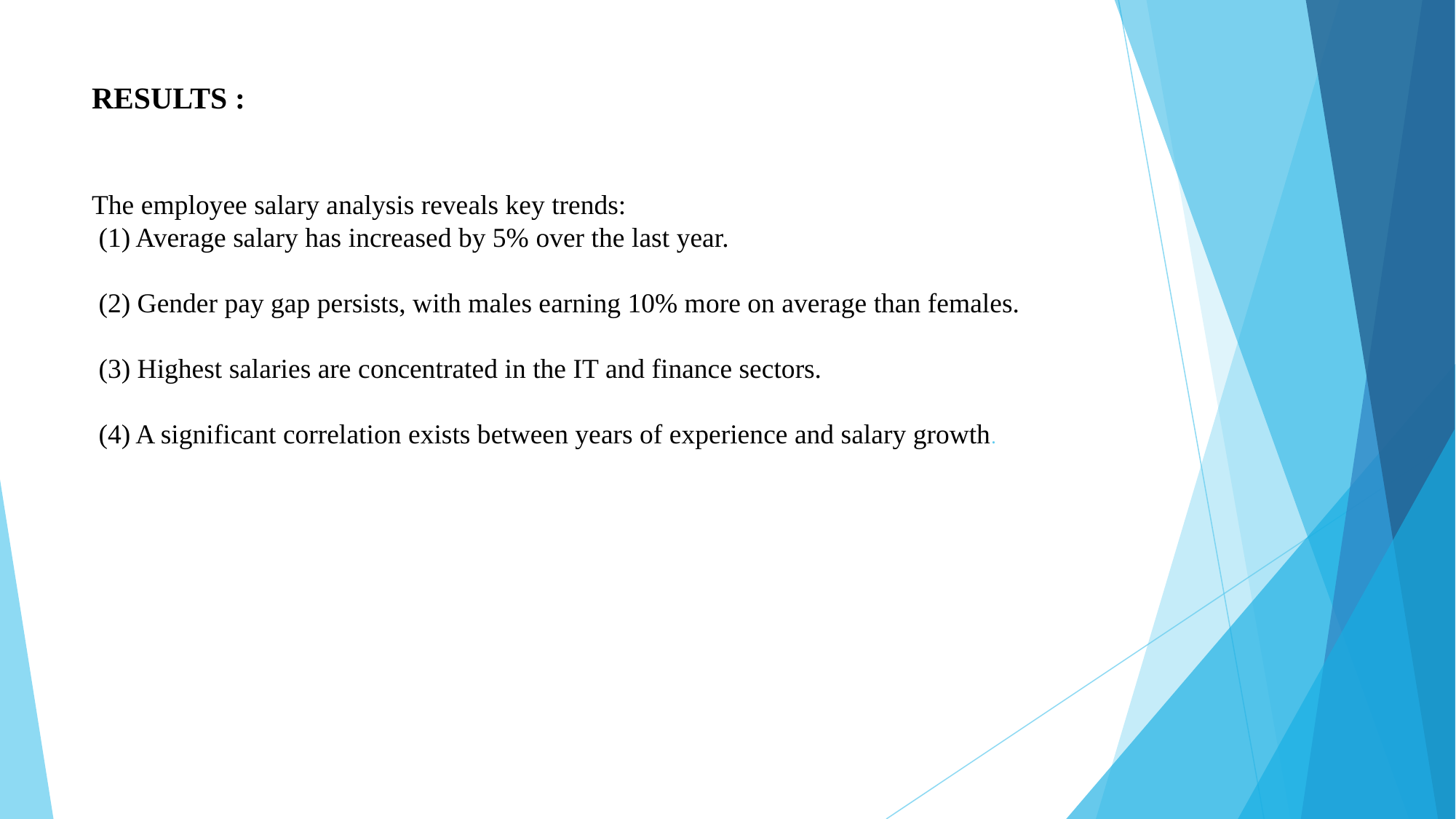

# RESULTS : The employee salary analysis reveals key trends: (1) Average salary has increased by 5% over the last year. (2) Gender pay gap persists, with males earning 10% more on average than females. (3) Highest salaries are concentrated in the IT and finance sectors. (4) A significant correlation exists between years of experience and salary growth.